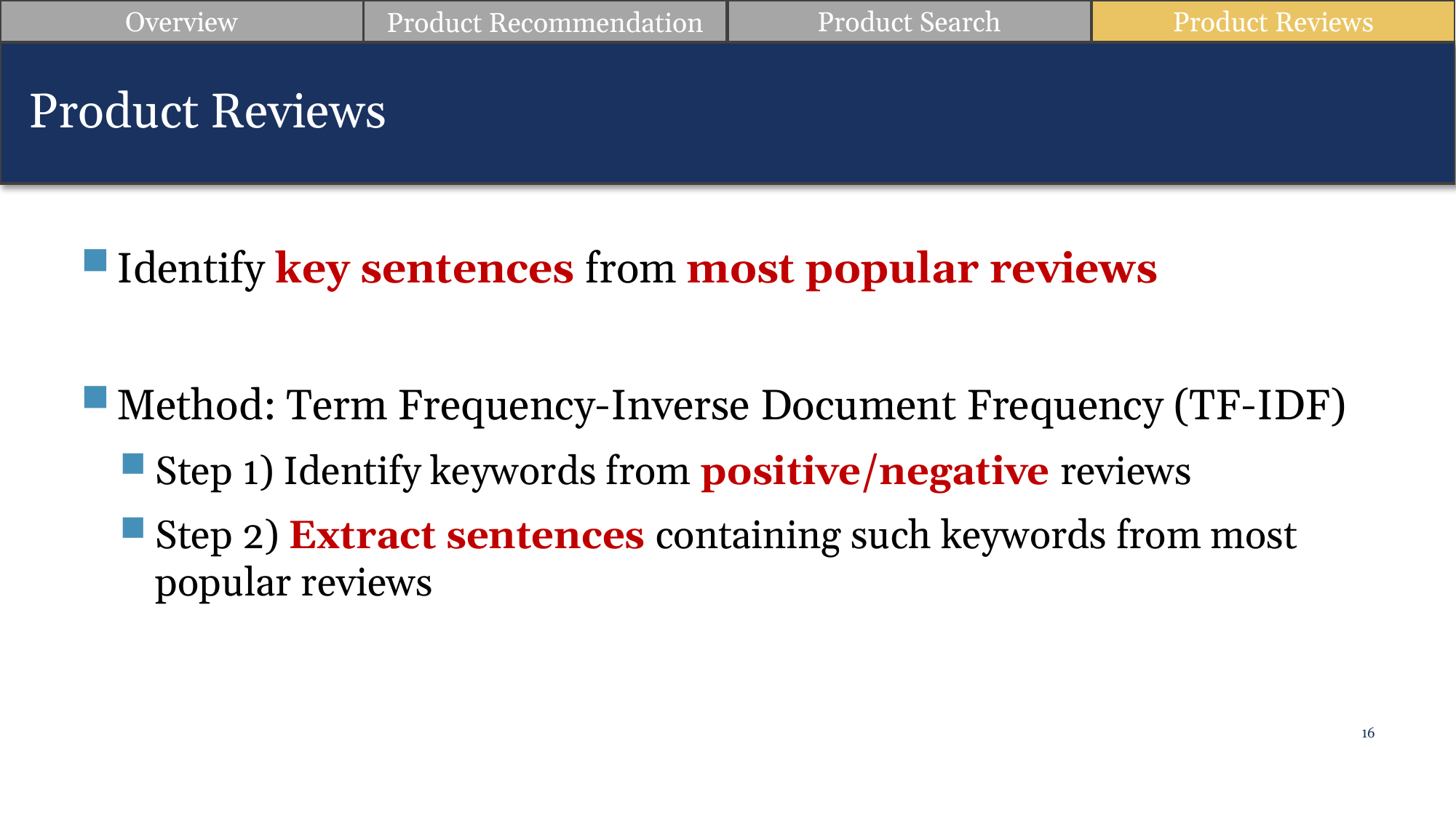

Product Search
Product Reviews
Overview
Product Recommendation
Product Reviews
Identify key sentences from most popular reviews

Method: Term Frequency-Inverse Document Frequency (TF-IDF)
Step 1) Identify keywords from positive/negative reviews
Step 2) Extract sentences containing such keywords from most popular reviews

16